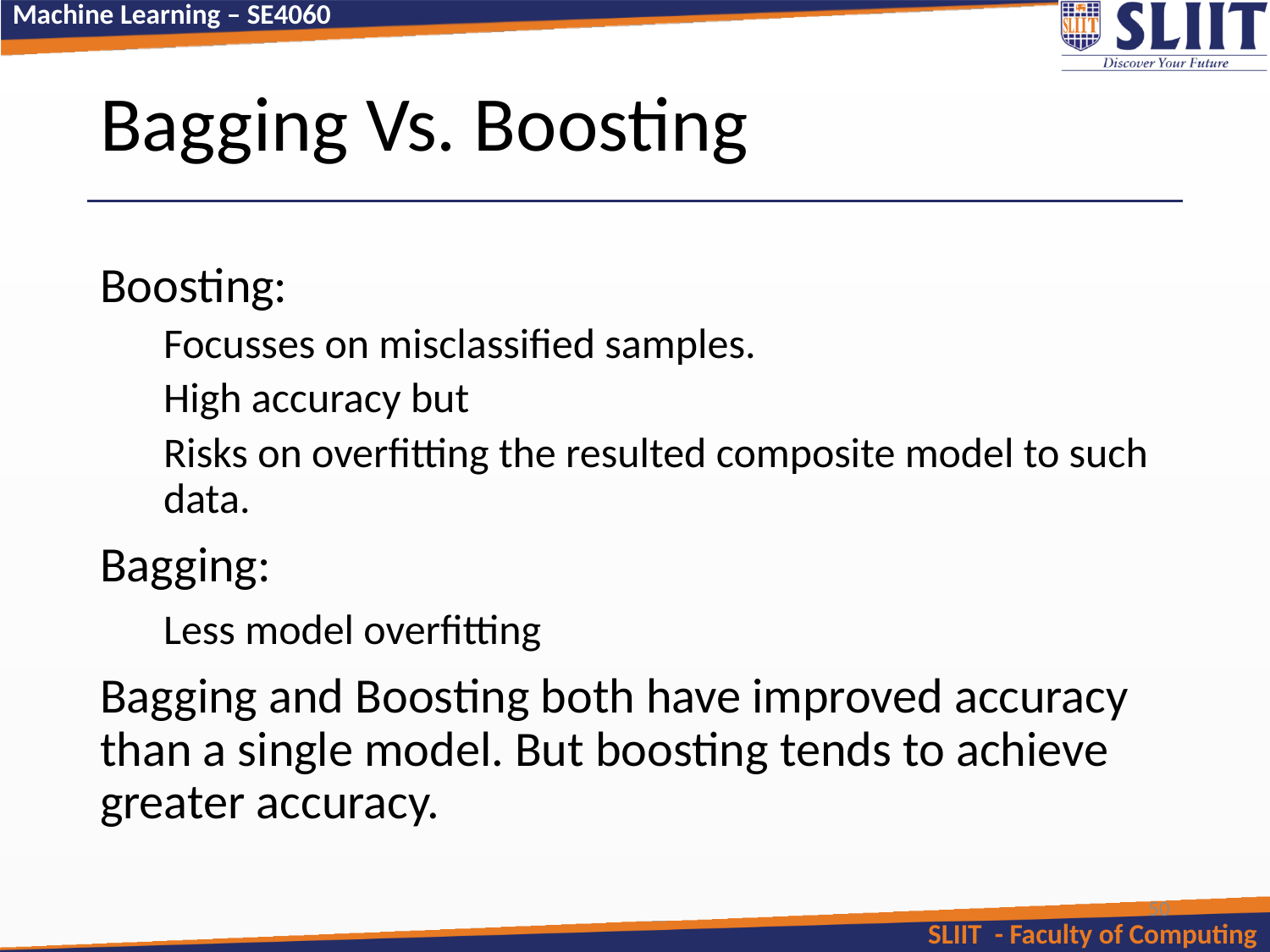

# Bagging Vs. Boosting
Boosting:
Focusses on misclassified samples.
High accuracy but
Risks on overfitting the resulted composite model to such data.
Bagging:
Less model overfitting
Bagging and Boosting both have improved accuracy than a single model. But boosting tends to achieve greater accuracy.
50